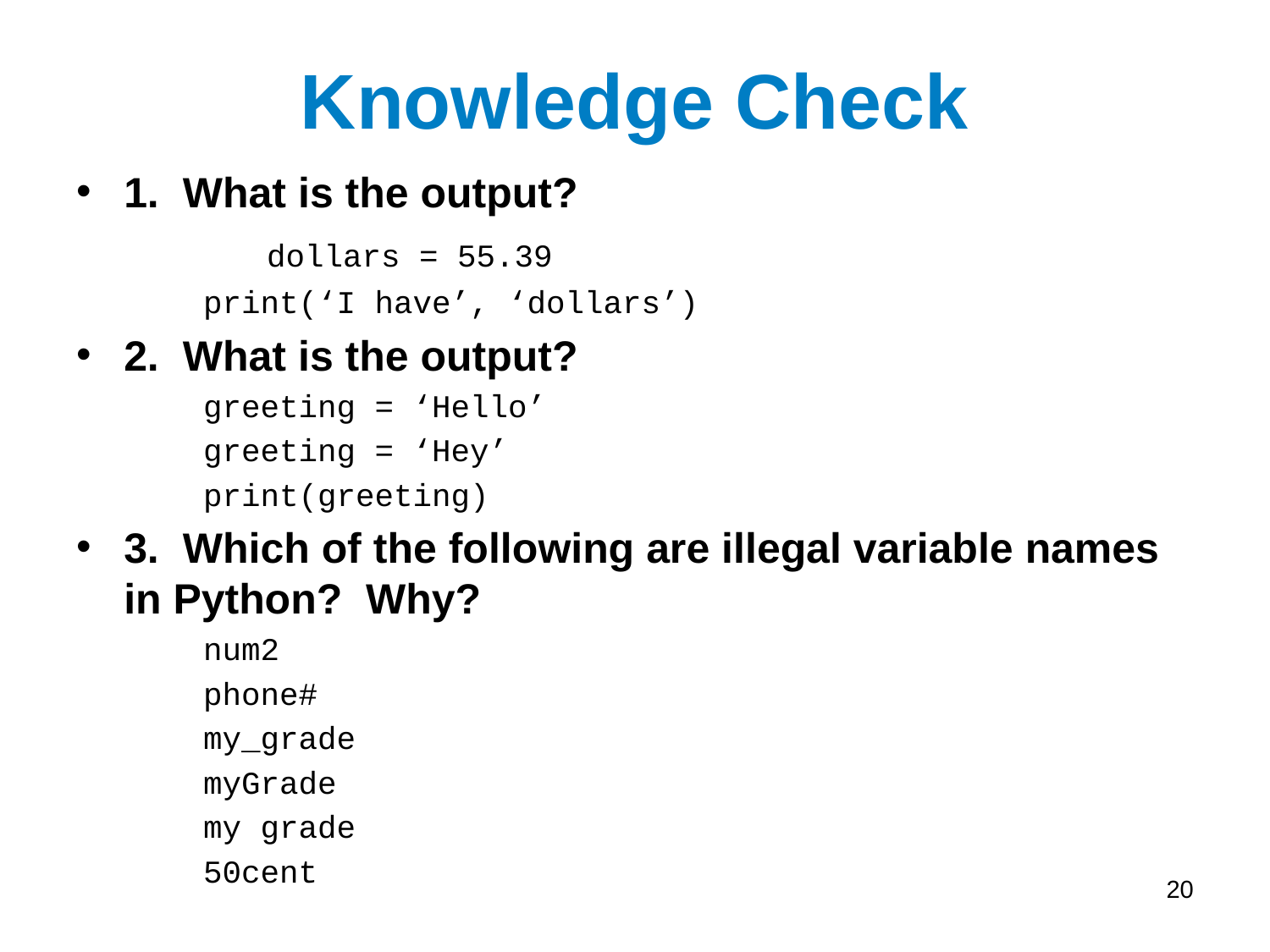

# Knowledge Check
1.  What is the output?
	dollars = 55.39
print(‘I have’, ‘dollars’)
2.  What is the output?
greeting = ‘Hello’
greeting = ‘Hey’
print(greeting)
3.  Which of the following are illegal variable names in Python?  Why?
num2
phone#
my_grade
myGrade
my grade
50cent
20